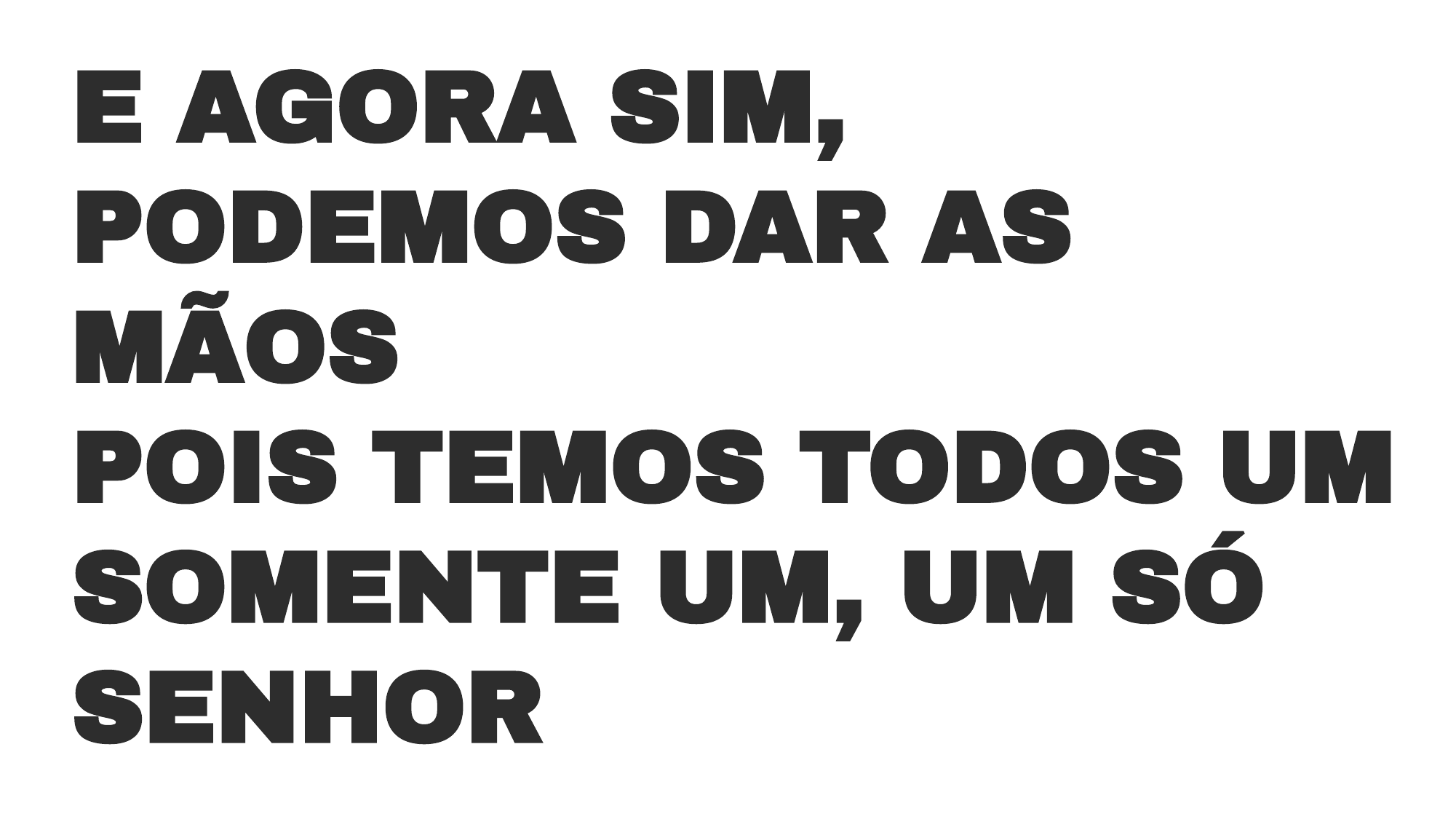

E AGORA SIM, PODEMOS DAR AS MÃOS
POIS TEMOS TODOS UM
SOMENTE UM, UM SÓ SENHOR